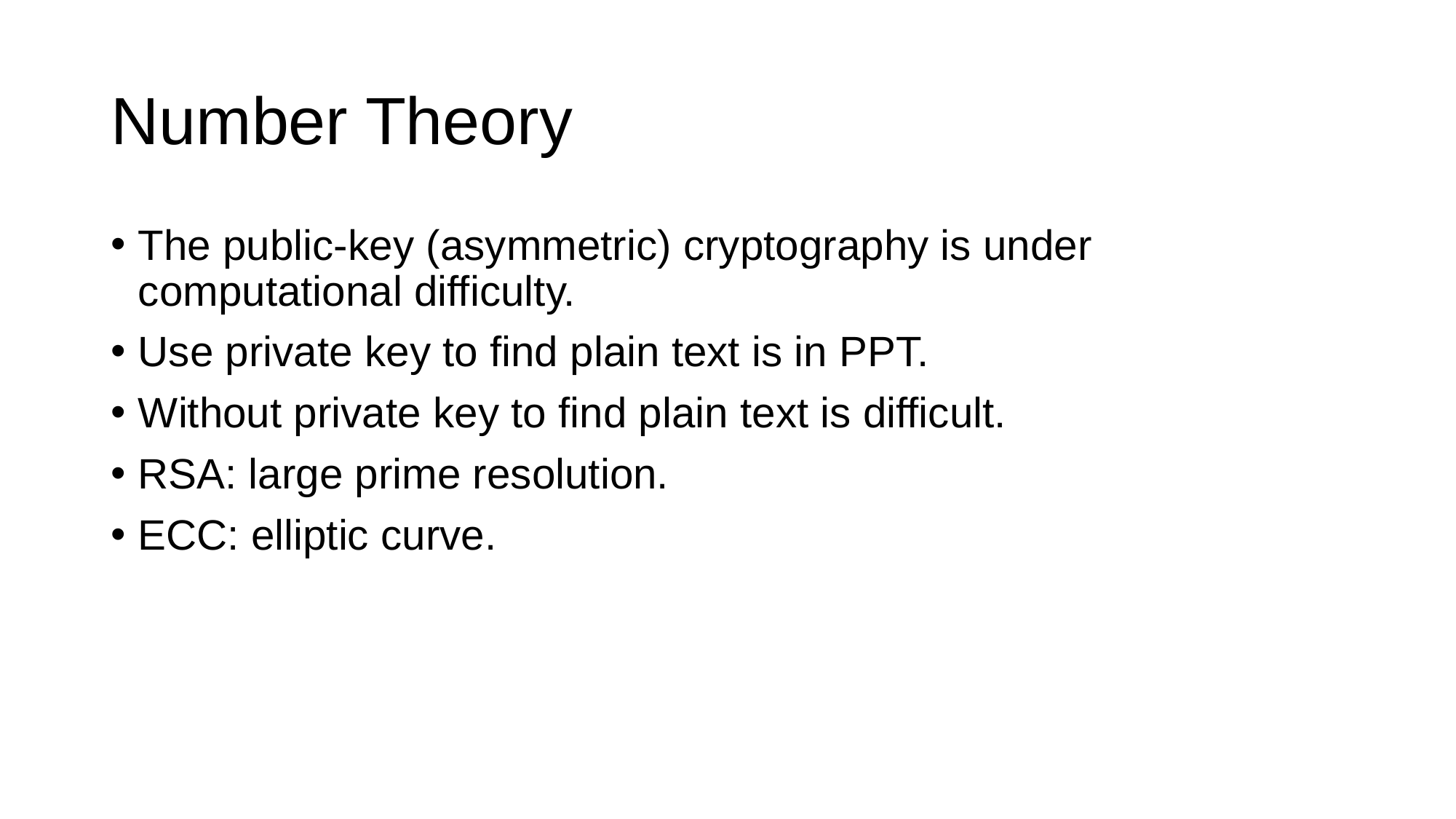

# Number Theory
The public-key (asymmetric) cryptography is under computational difficulty.
Use private key to find plain text is in PPT.
Without private key to find plain text is difficult.
RSA: large prime resolution.
ECC: elliptic curve.